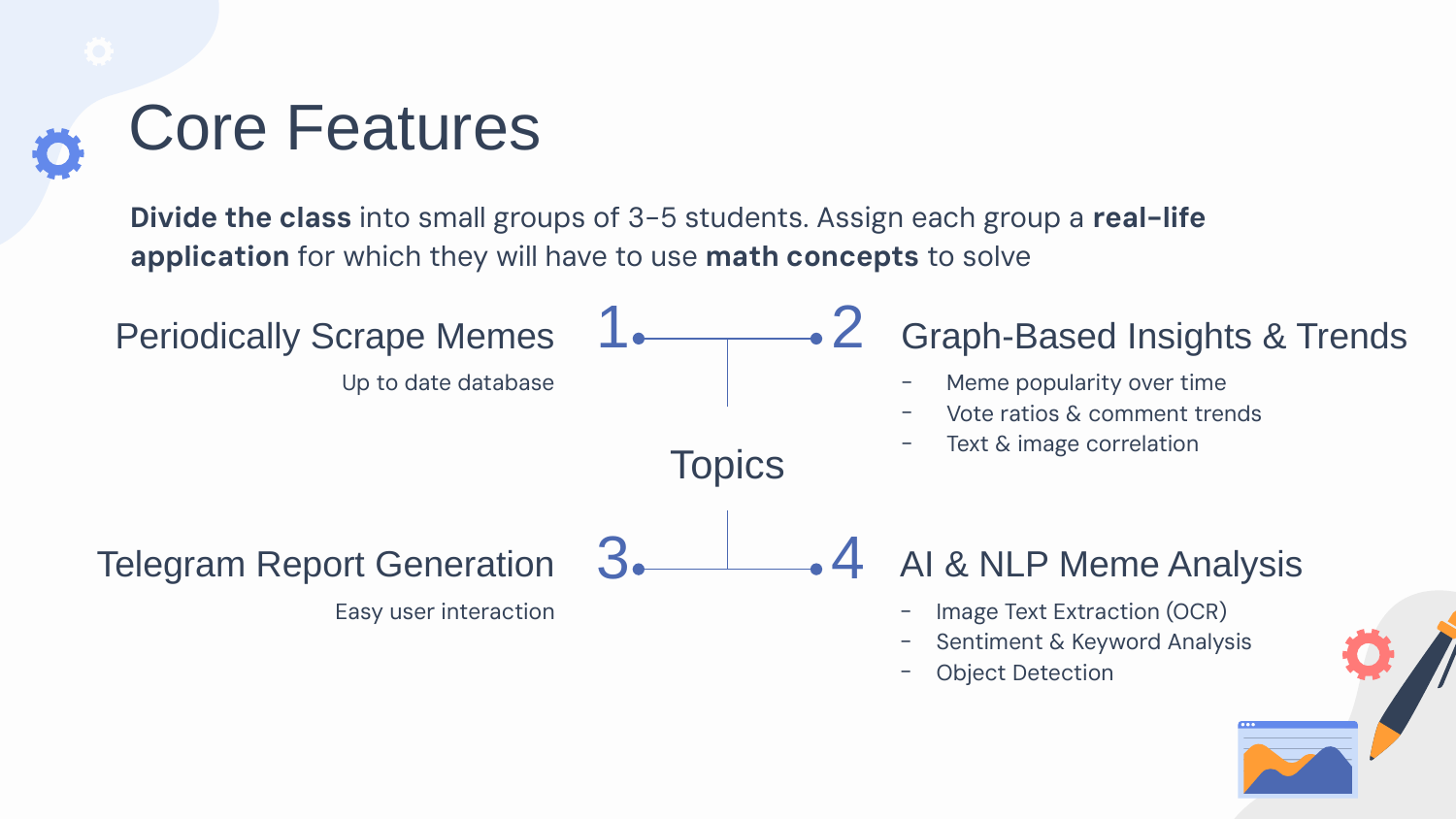

# Core Features

Divide the class into small groups of 3-5 students. Assign each group a real-life application for which they will have to use math concepts to solve
1
2
Periodically Scrape Memes
Graph-Based Insights & Trends
Meme popularity over time
Vote ratios & comment trends
Text & image correlation

Up to date database

Topics
3
4
Telegram Report Generation
AI & NLP Meme Analysis
Easy user interaction
Image Text Extraction (OCR)
Sentiment & Keyword Analysis
Object Detection